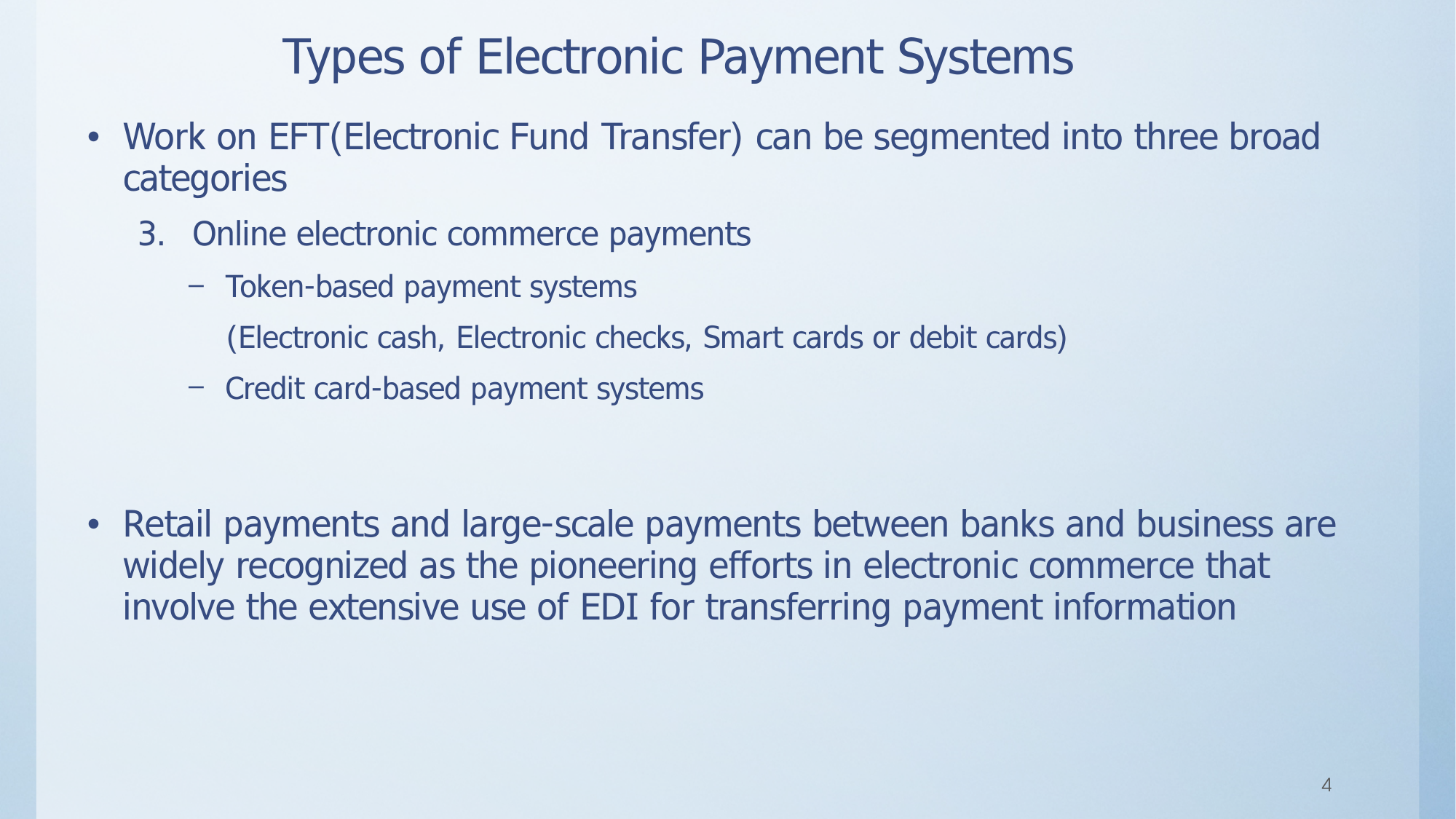

# Types of Electronic Payment Systems
Work on EFT(Electronic Fund Transfer) can be segmented into three broad categories
Online electronic commerce payments
Token-based payment systems
    (Electronic cash, Electronic checks, Smart cards or debit cards)
Credit card-based payment systems

Retail payments and large-scale payments between banks and business are widely recognized as the pioneering efforts in electronic commerce that involve the extensive use of EDI for transferring payment information
4